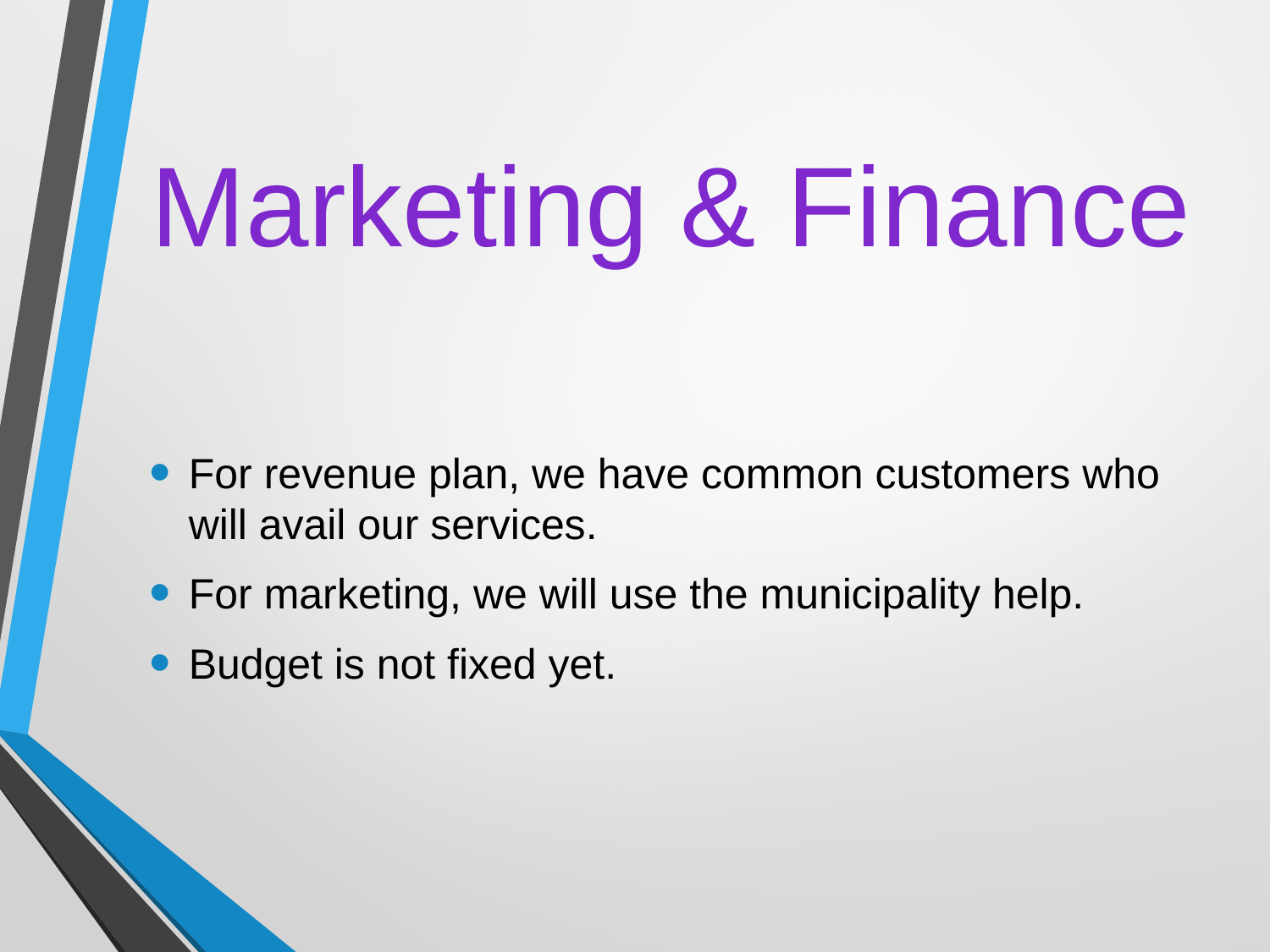

# Marketing & Finance
For revenue plan, we have common customers who will avail our services.
For marketing, we will use the municipality help.
Budget is not fixed yet.